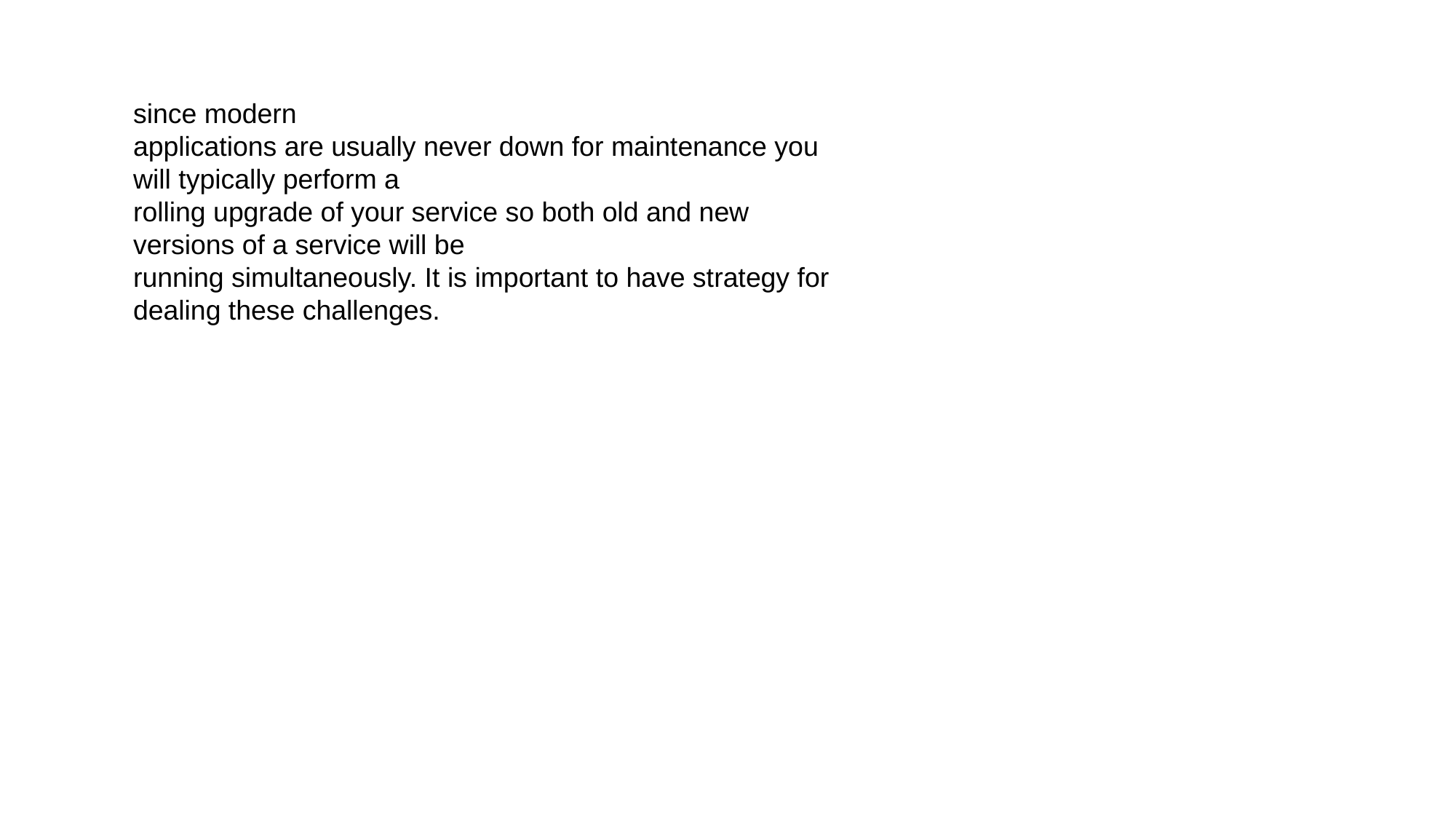

since modern
applications are usually never down for maintenance you will typically perform a
rolling upgrade of your service so both old and new versions of a service will be
running simultaneously. It is important to have strategy for dealing these challenges.